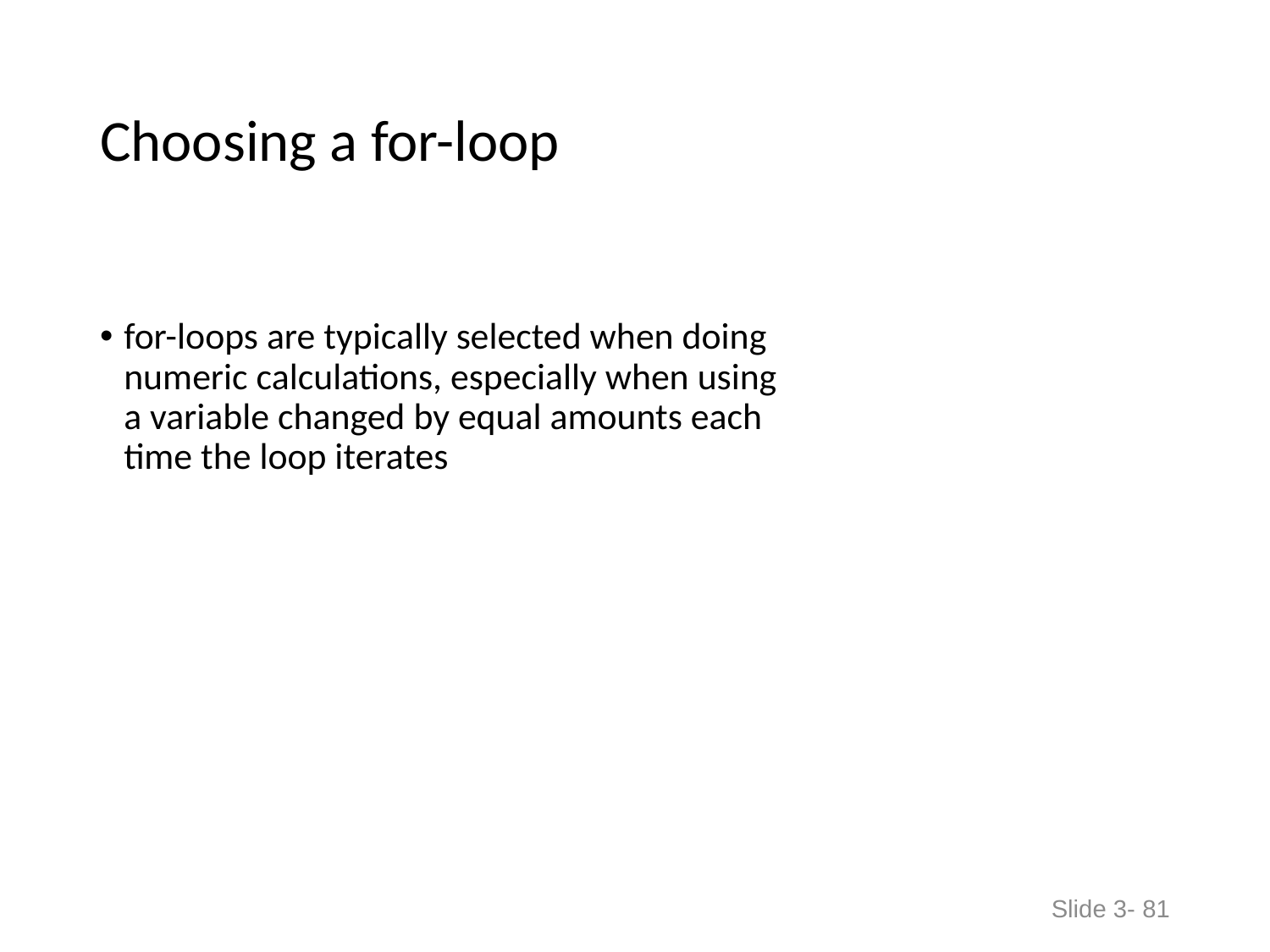

# Choosing a for-loop

for-loops are typically selected when doing
numeric calculations, especially when using
a variable changed by equal amounts each
time the loop iterates

Slide 3- 81